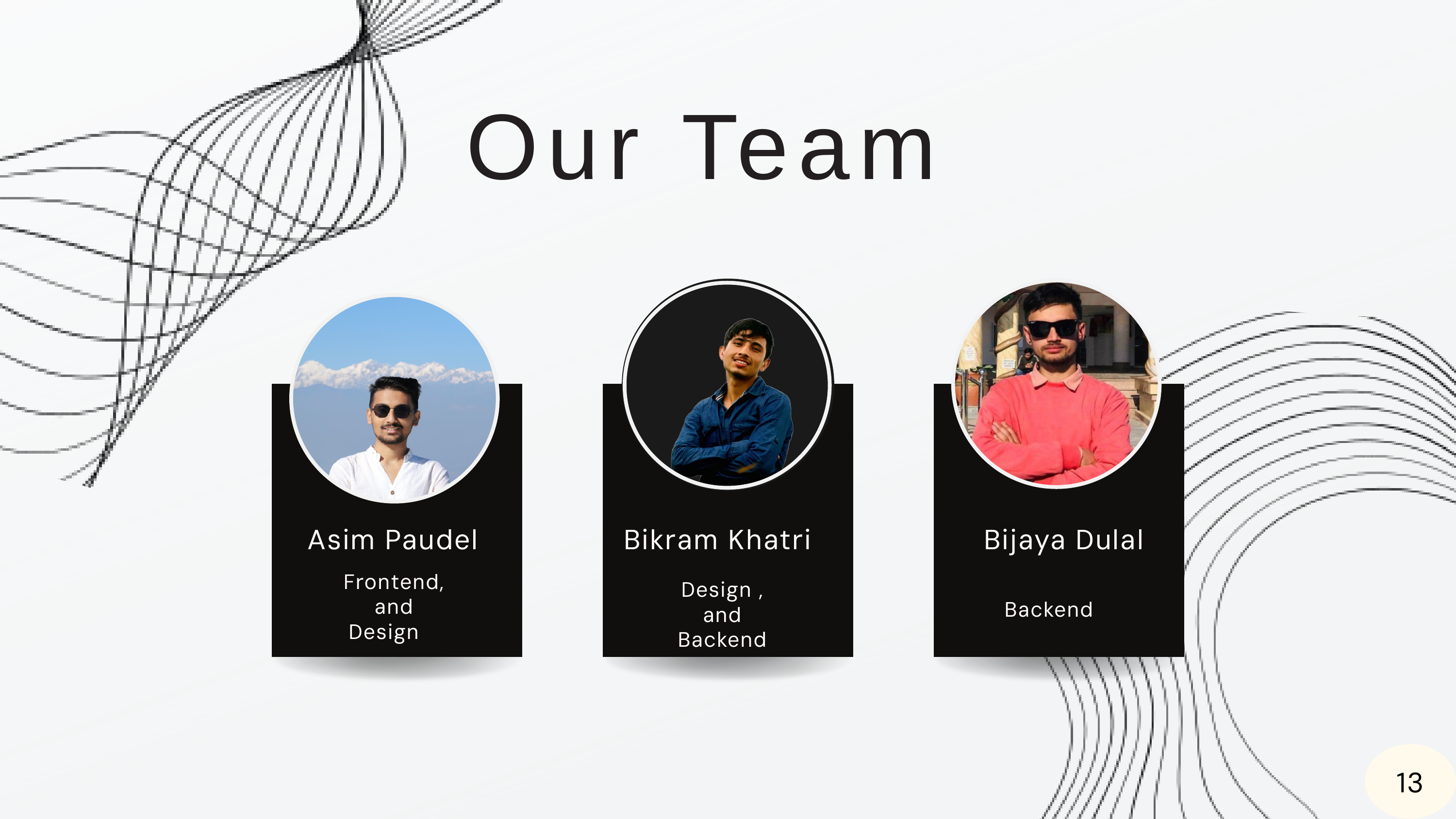

Our Team

Asim Paudel
Bikram Khatri
Bijaya Dulal
Frontend,
and
Design
Design ,
and
Backend
Backend

13